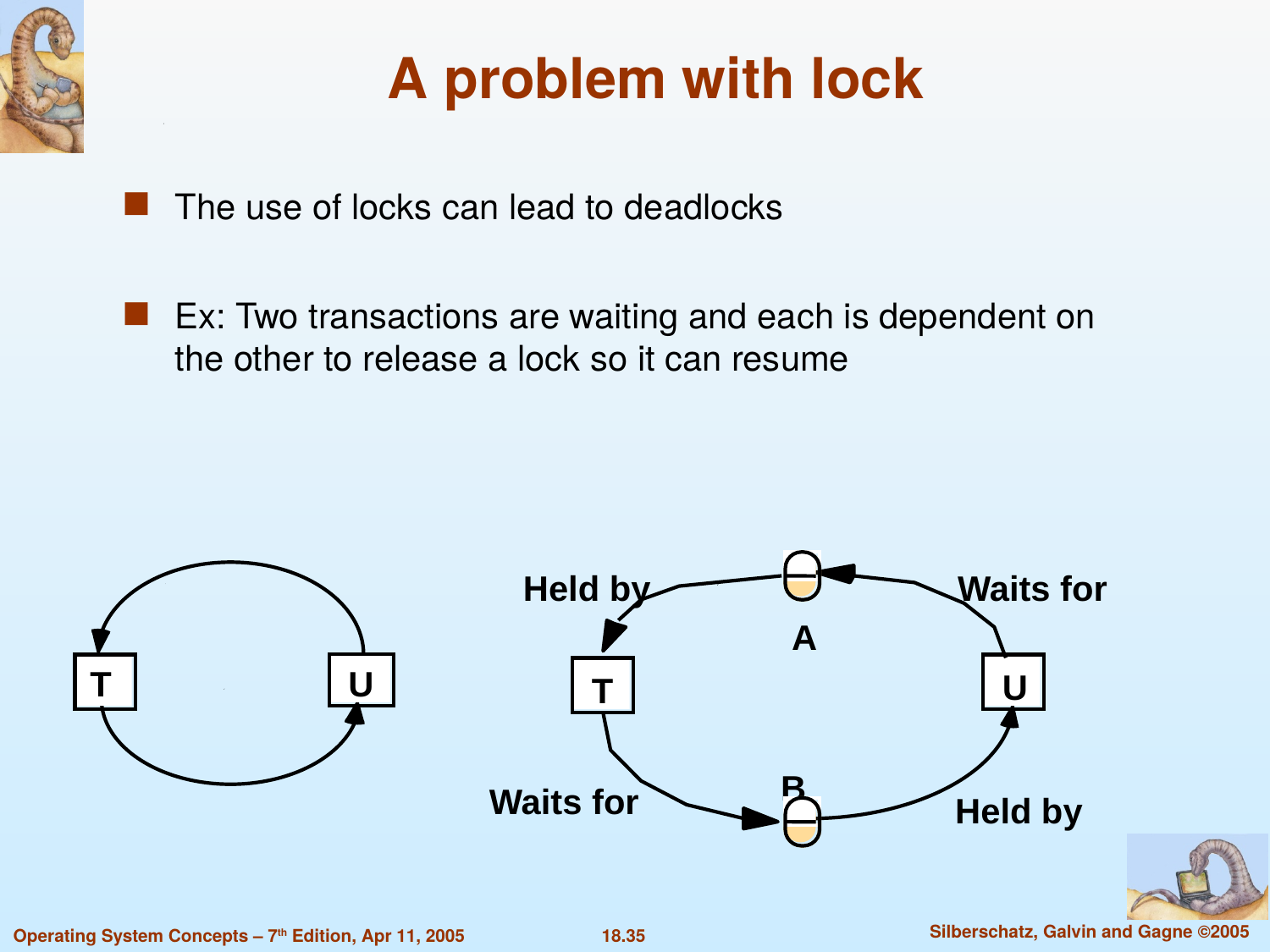

# A problem with lock
The use of locks can lead to deadlocks

Ex: Two transactions are waiting and each is dependent on the other to release a lock so it can resume

Held by
Waits for

A

T
U
U
T

B
Waits for
Held by